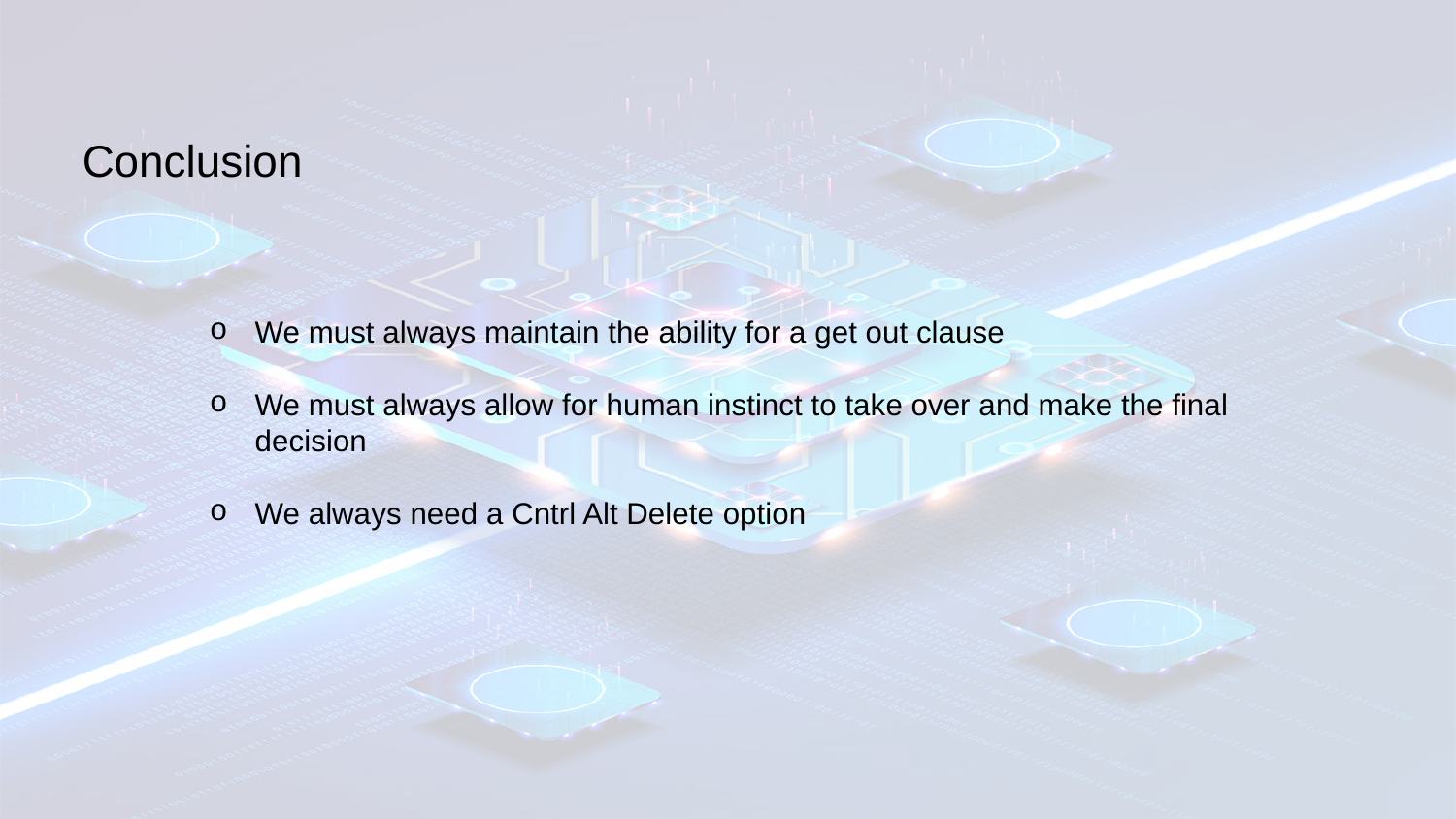

# Conclusion

We must always maintain the ability for a get out clause

We must always allow for human instinct to take over and make the final decision

We always need a Cntrl Alt Delete option